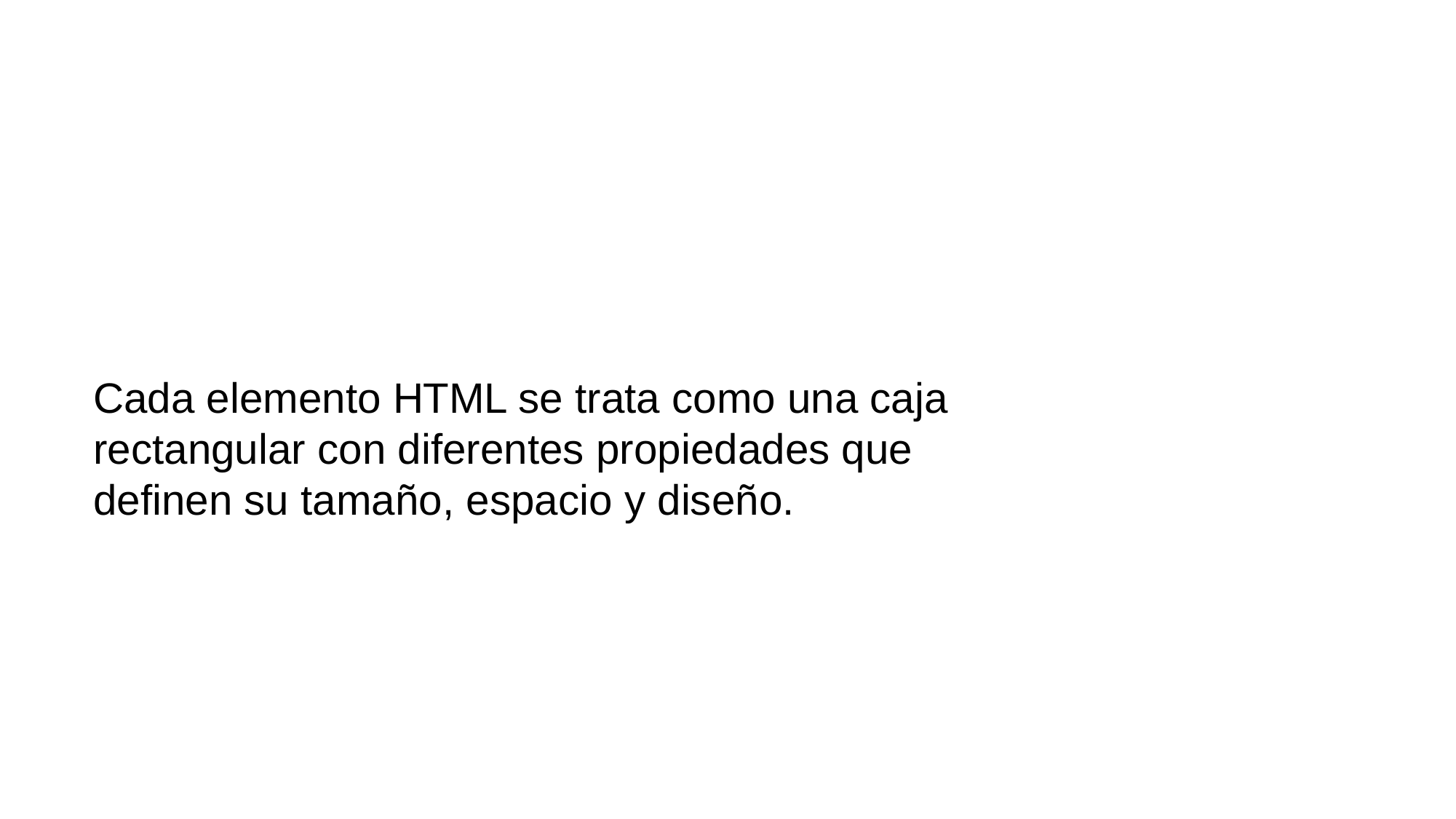

Cada elemento HTML se trata como una caja rectangular con diferentes propiedades que definen su tamaño, espacio y diseño.